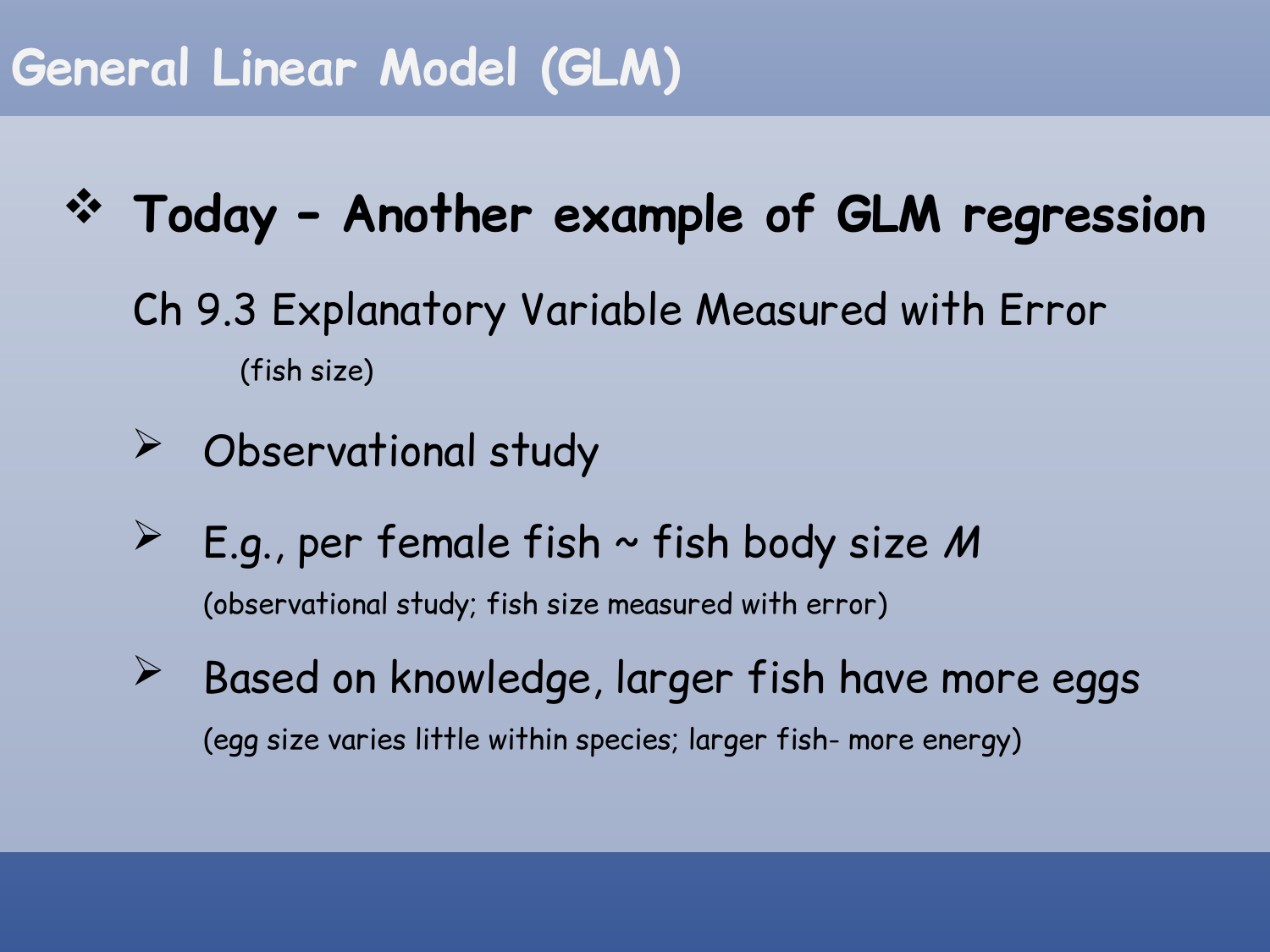

General Linear Model (GLM)

Today – Another example of GLM regression
	Ch 9.3 Explanatory Variable Measured with Error
              (fish size)
Observational study
E.g., per female fish ~ fish body size M
	(observational study; fish size measured with error)
Based on knowledge, larger fish have more eggs (egg size varies little within species; larger fish- more energy)